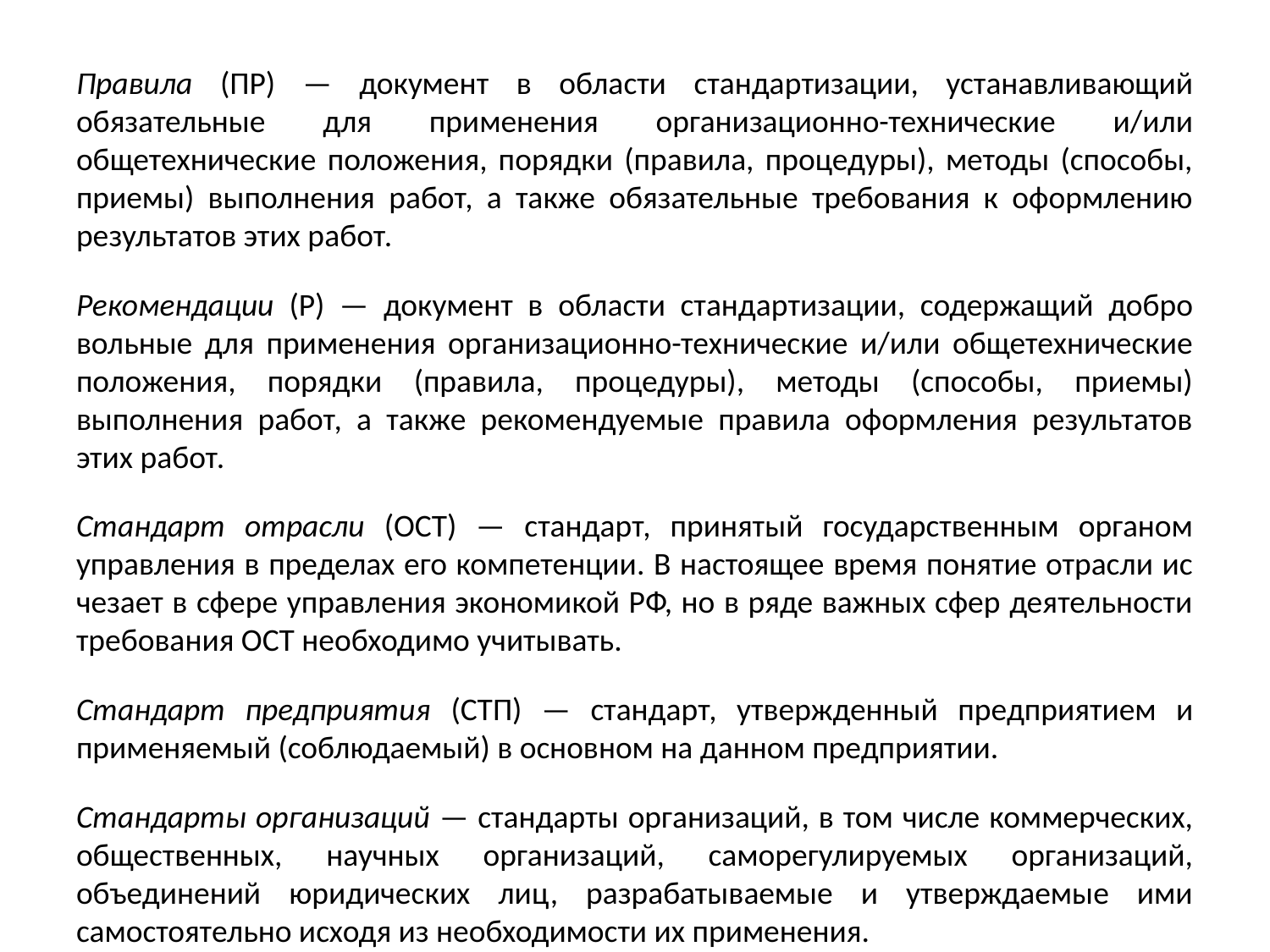

Правила (ПР) — документ в области стандартизации, устанавливающий обязательные для применения организационно-технические и/или общетехнические положения, порядки (правила, процедуры), методы (способы, приемы) выполнения работ, а также обязательные требования к оформлению результатов этих ра­бот.

Рекомендации (Р) — документ в области стандартизации, содержащий добро­вольные для применения организационно-технические и/или общетехнические положения, порядки (правила, процедуры), методы (способы, приемы) выполнения работ, а также рекомендуемые правила оформления результатов этих работ.

Стандарт отрасли (ОСТ) — стандарт, принятый государственным органом управления в пределах его компетенции. В настоящее время понятие отрасли ис­чезает в сфере управления экономикой РФ, но в ряде важных сфер деятельности требования ОСТ необходимо учитывать.

Стандарт предприятия (СТП) — стандарт, утвержденный предприятием и применяемый (соблюдаемый) в основном на данном предприятии.

Стандарты организаций — стандарты организаций, в том числе коммерческих, общественных, научных организаций, саморегулируемых организаций, объединений юридических лиц, разрабатываемые и утверждаемые ими самостоятельно исходя из необходимости их применения.